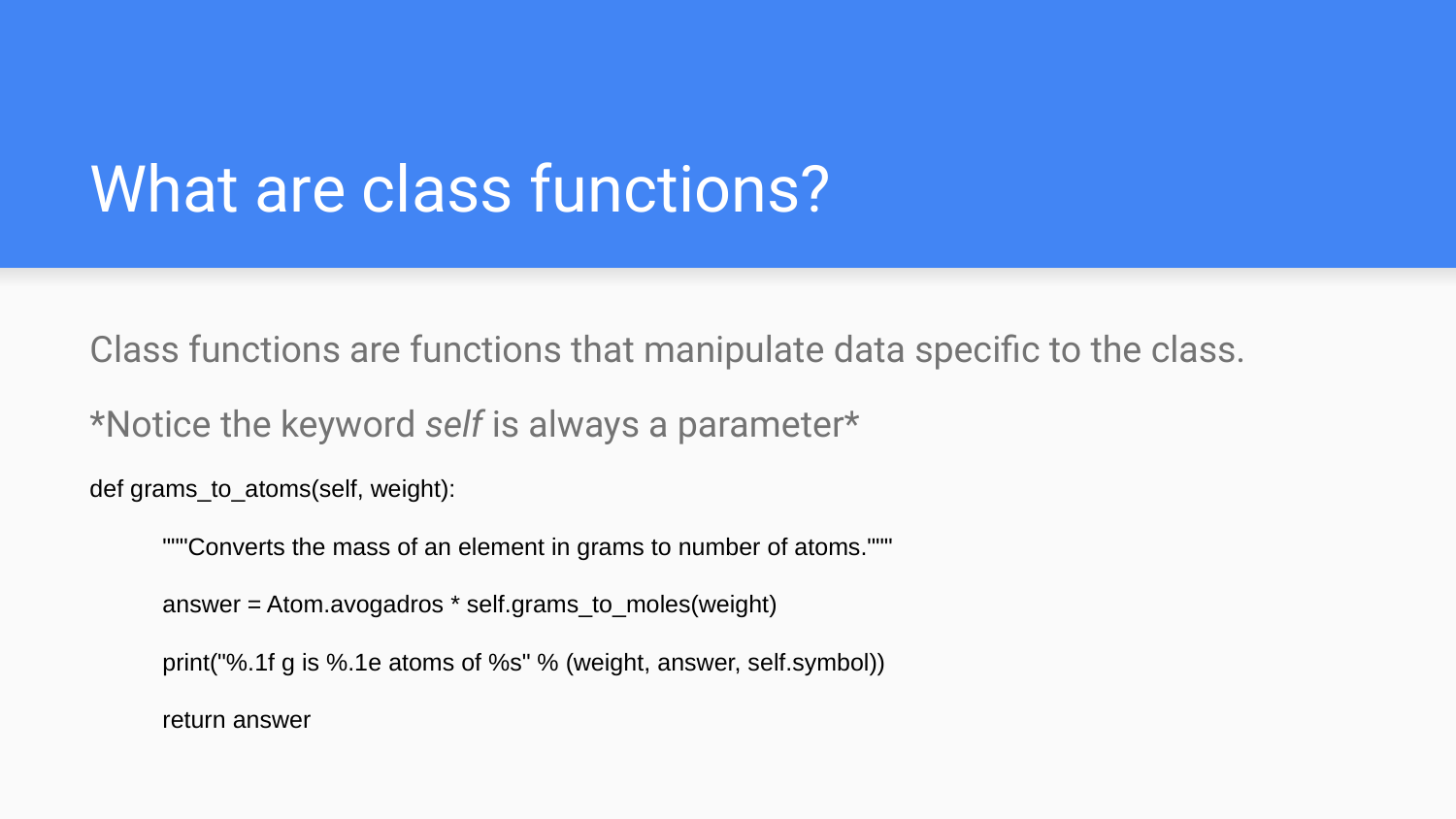

# What are class functions?
Class functions are functions that manipulate data specific to the class.
*Notice the keyword self is always a parameter*
def grams_to_atoms(self, weight):
"""Converts the mass of an element in grams to number of atoms."""
answer = Atom.avogadros * self.grams_to_moles(weight)
print("%.1f g is %.1e atoms of %s" % (weight, answer, self.symbol))
return answer